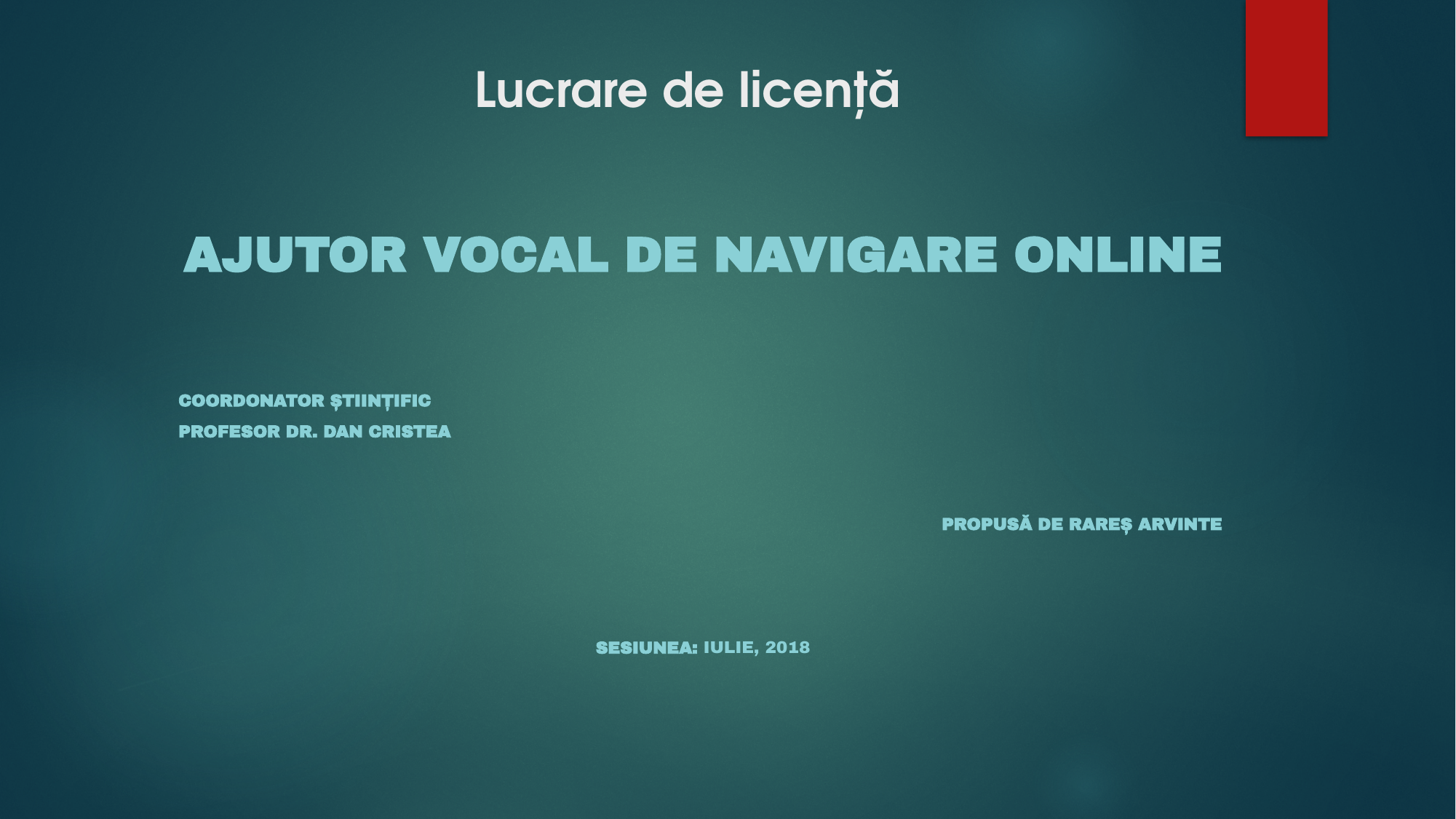

# Lucrare de licență
Ajutor vocal de navigare online

Coordonator științific
Profesor Dr. Dan Cristea

propusă de Rareș Arvinte

Sesiunea: Iulie, 2018